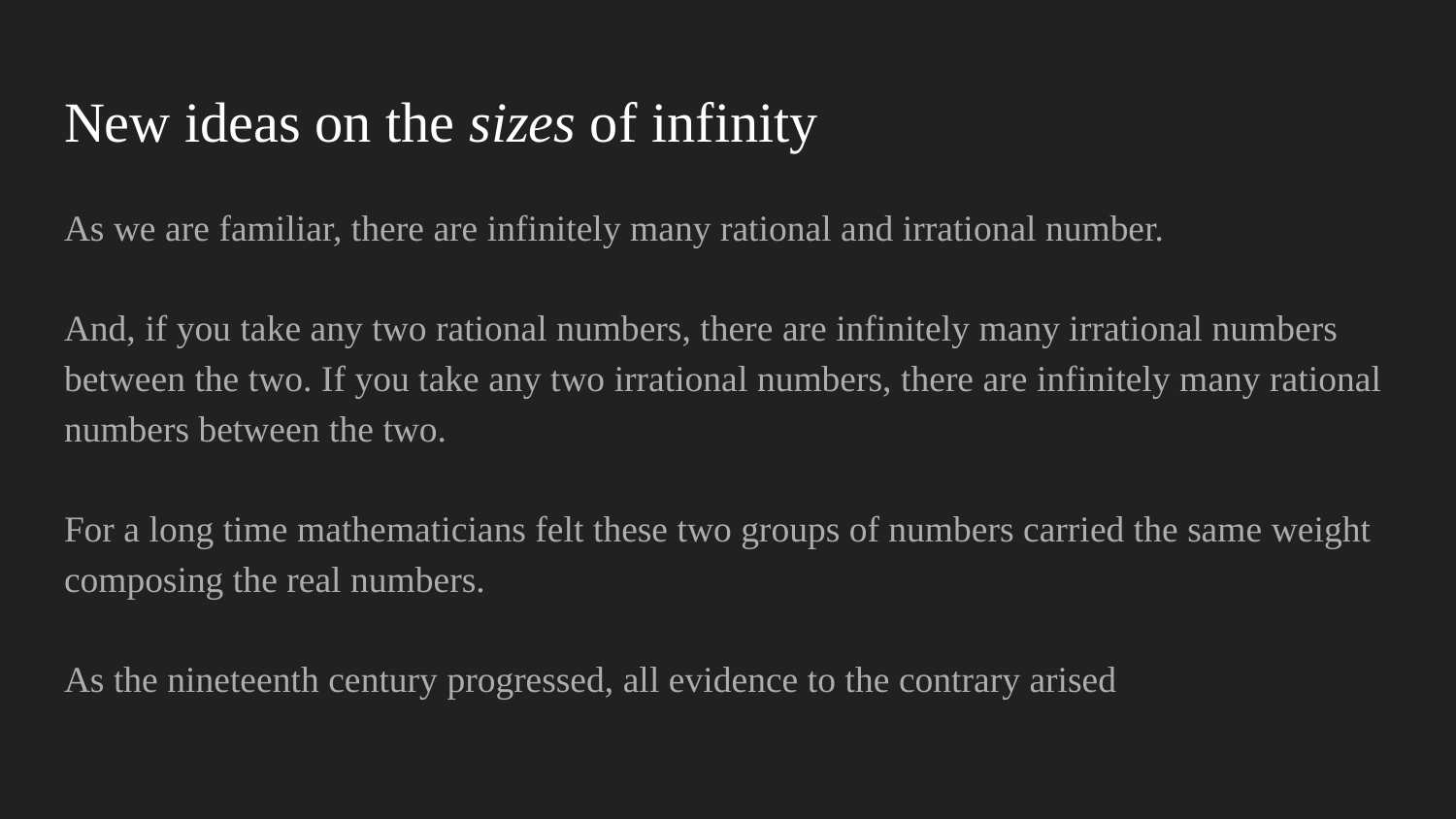

# New ideas on the sizes of infinity
As we are familiar, there are infinitely many rational and irrational number.
And, if you take any two rational numbers, there are infinitely many irrational numbers between the two. If you take any two irrational numbers, there are infinitely many rational numbers between the two.
For a long time mathematicians felt these two groups of numbers carried the same weight composing the real numbers.
As the nineteenth century progressed, all evidence to the contrary arised